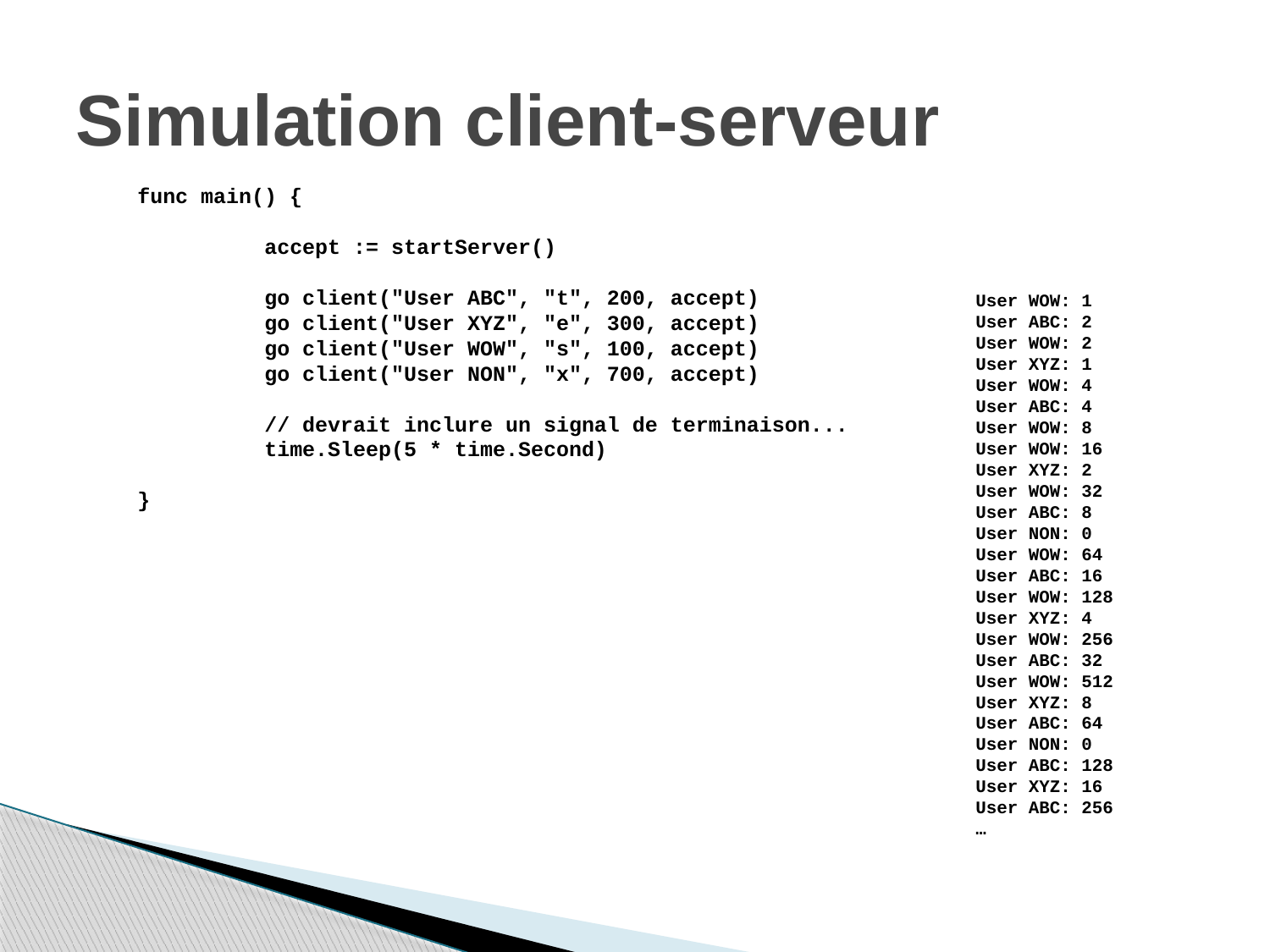

# Simulation client-serveur
func main() {

	accept := startServer()

	go client("User ABC", "t", 200, accept)
	go client("User XYZ", "e", 300, accept)
	go client("User WOW", "s", 100, accept)
	go client("User NON", "x", 700, accept)

	// devrait inclure un signal de terminaison...
	time.Sleep(5 * time.Second)

}
User WOW: 1
User ABC: 2
User WOW: 2
User XYZ: 1
User WOW: 4
User ABC: 4
User WOW: 8
User WOW: 16
User XYZ: 2
User WOW: 32
User ABC: 8
User NON: 0
User WOW: 64
User ABC: 16
User WOW: 128
User XYZ: 4
User WOW: 256
User ABC: 32
User WOW: 512
User XYZ: 8
User ABC: 64
User NON: 0
User ABC: 128
User XYZ: 16
User ABC: 256
…